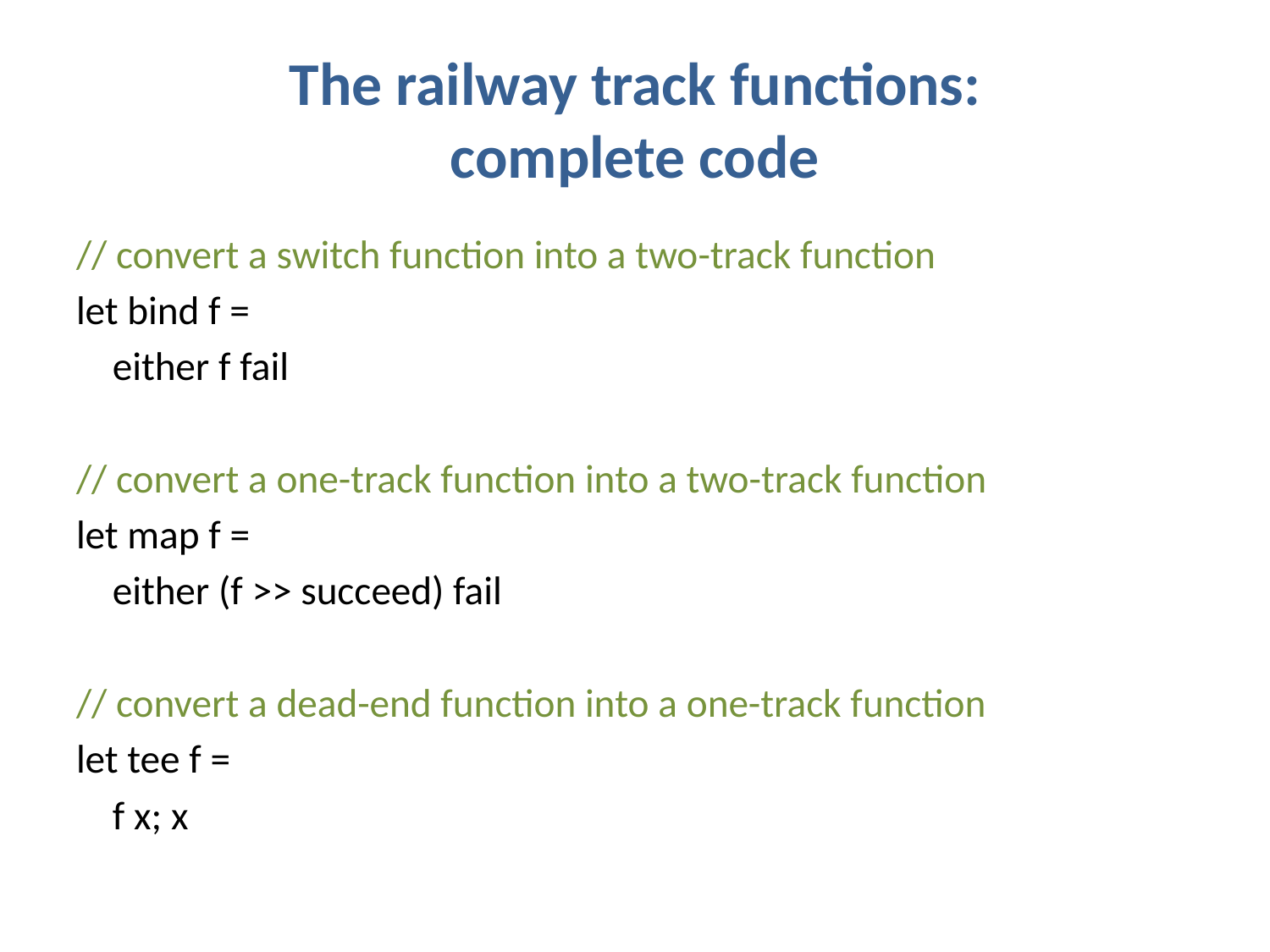

# The railway track functions: complete code
// convert a switch function into a two-track function
let bind f =
    either f fail

// convert a one-track function into a two-track function
let map f =
    either (f >> succeed) fail

// convert a dead-end function into a one-track function
let tee f =
    f x; x